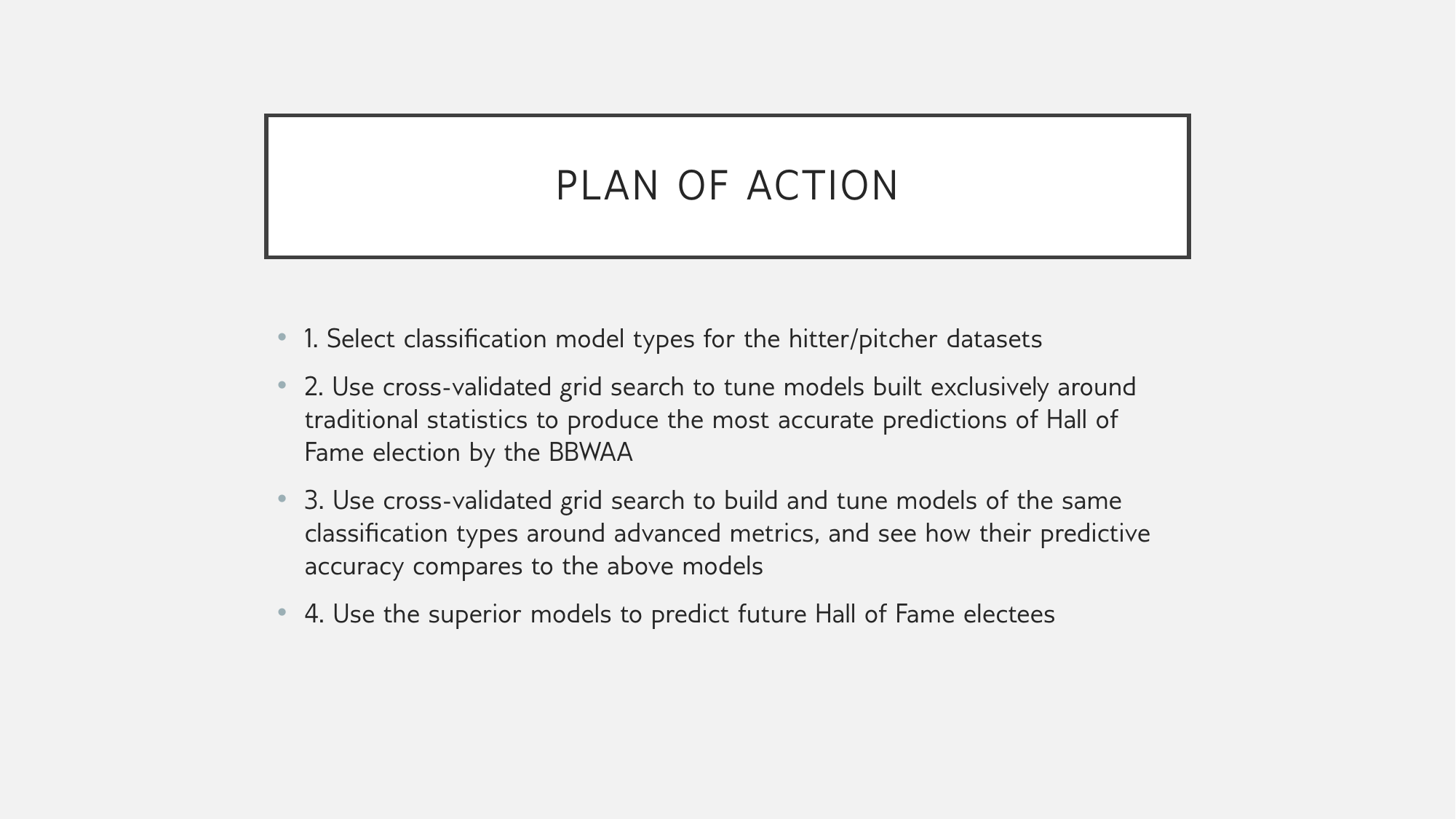

# PLAN OF ACTION
1. Select classification model types for the hitter/pitcher datasets
2. Use cross-validated grid search to tune models built exclusively around traditional statistics to produce the most accurate predictions of Hall of Fame election by the BBWAA
3. Use cross-validated grid search to build and tune models of the same classification types around advanced metrics, and see how their predictive accuracy compares to the above models
4. Use the superior models to predict future Hall of Fame electees